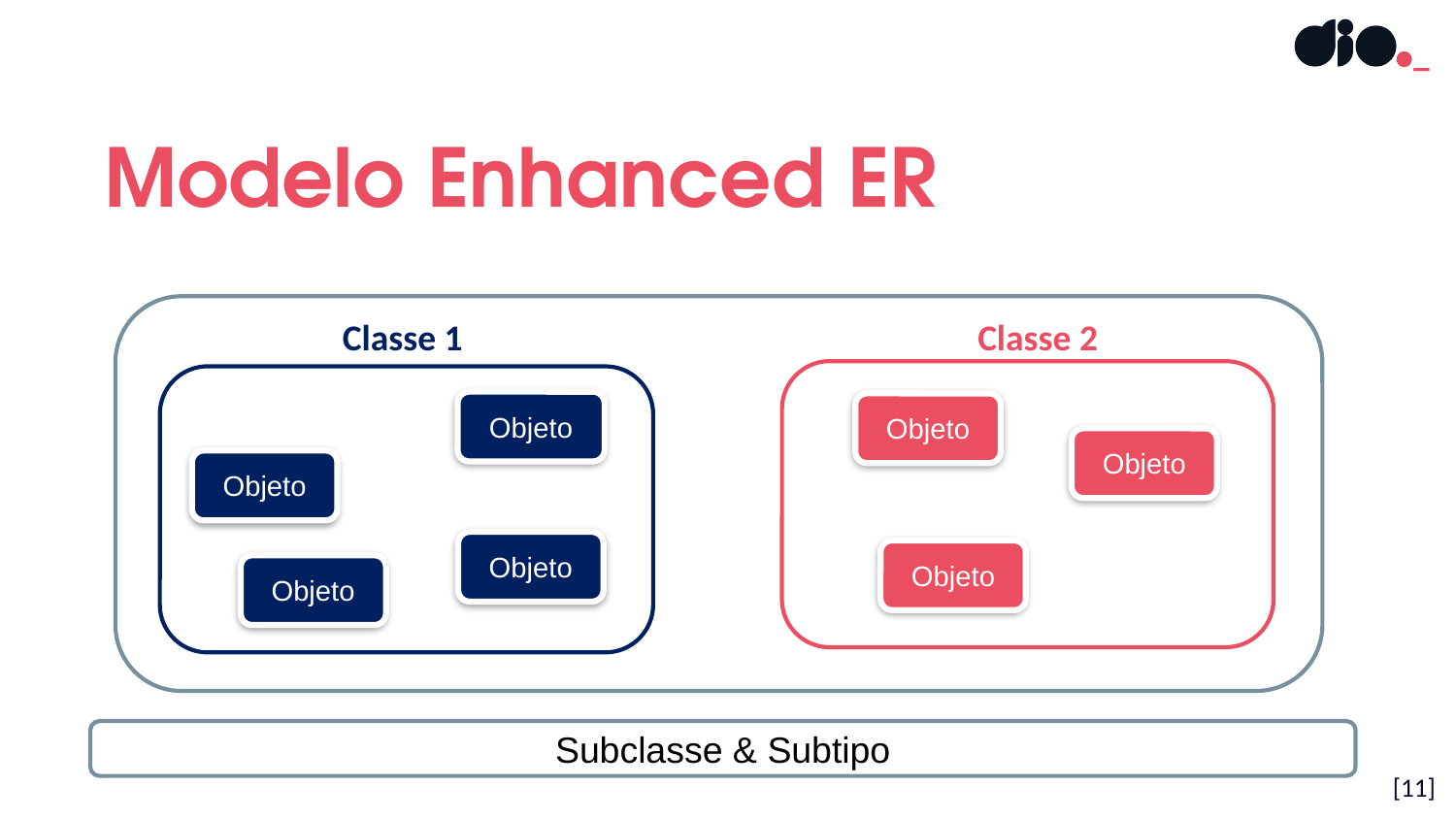

Modelo Enhanced ER

Classe 1
Classe 2

Objeto
Objeto
Objeto
Objeto
Objeto
Objeto
Objeto
Subclasse & Subtipo
[11]